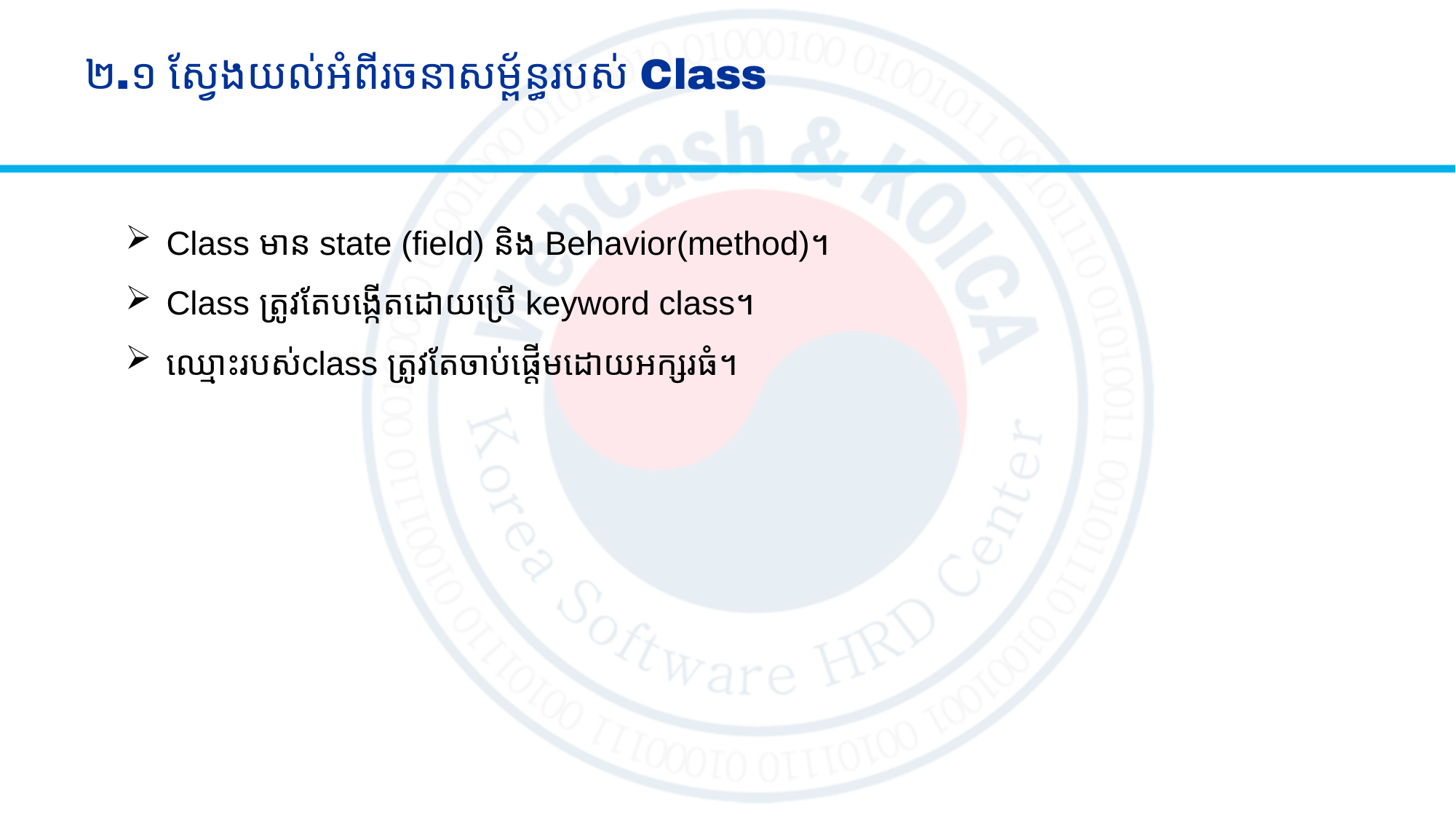

# ២.១ ស្វែងយល់អំពីរចនាសម្ព័ន្ធរបស់ Class
Class មាន state (field) និង Behavior(method)។
Class ត្រូវតែបង្កើតដោយប្រើ keyword class។
ឈ្មោះរបស់class ត្រូវតែចាប់ផ្តើមដោយអក្សរធំ។